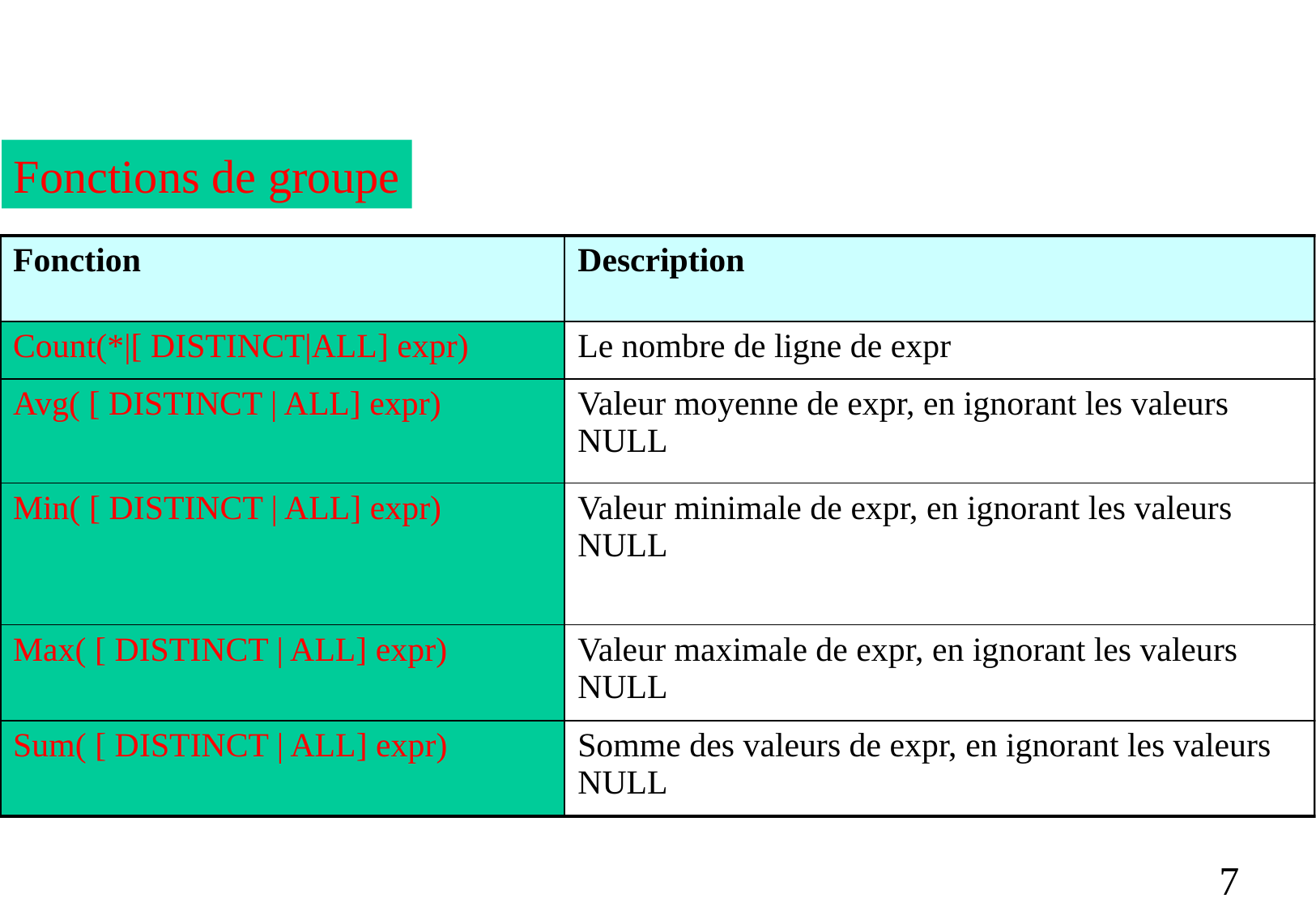

Fonctions de groupe
| Fonction | Description |
| --- | --- |
| Count(\*|[ DISTINCT|ALL] expr) | Le nombre de ligne de expr |
| Avg( [ DISTINCT | ALL] expr) | Valeur moyenne de expr, en ignorant les valeurs NULL |
| Min( [ DISTINCT | ALL] expr) | Valeur minimale de expr, en ignorant les valeurs NULL |
| Max( [ DISTINCT | ALL] expr) | Valeur maximale de expr, en ignorant les valeurs NULL |
| Sum( [ DISTINCT | ALL] expr) | Somme des valeurs de expr, en ignorant les valeurs NULL |
7